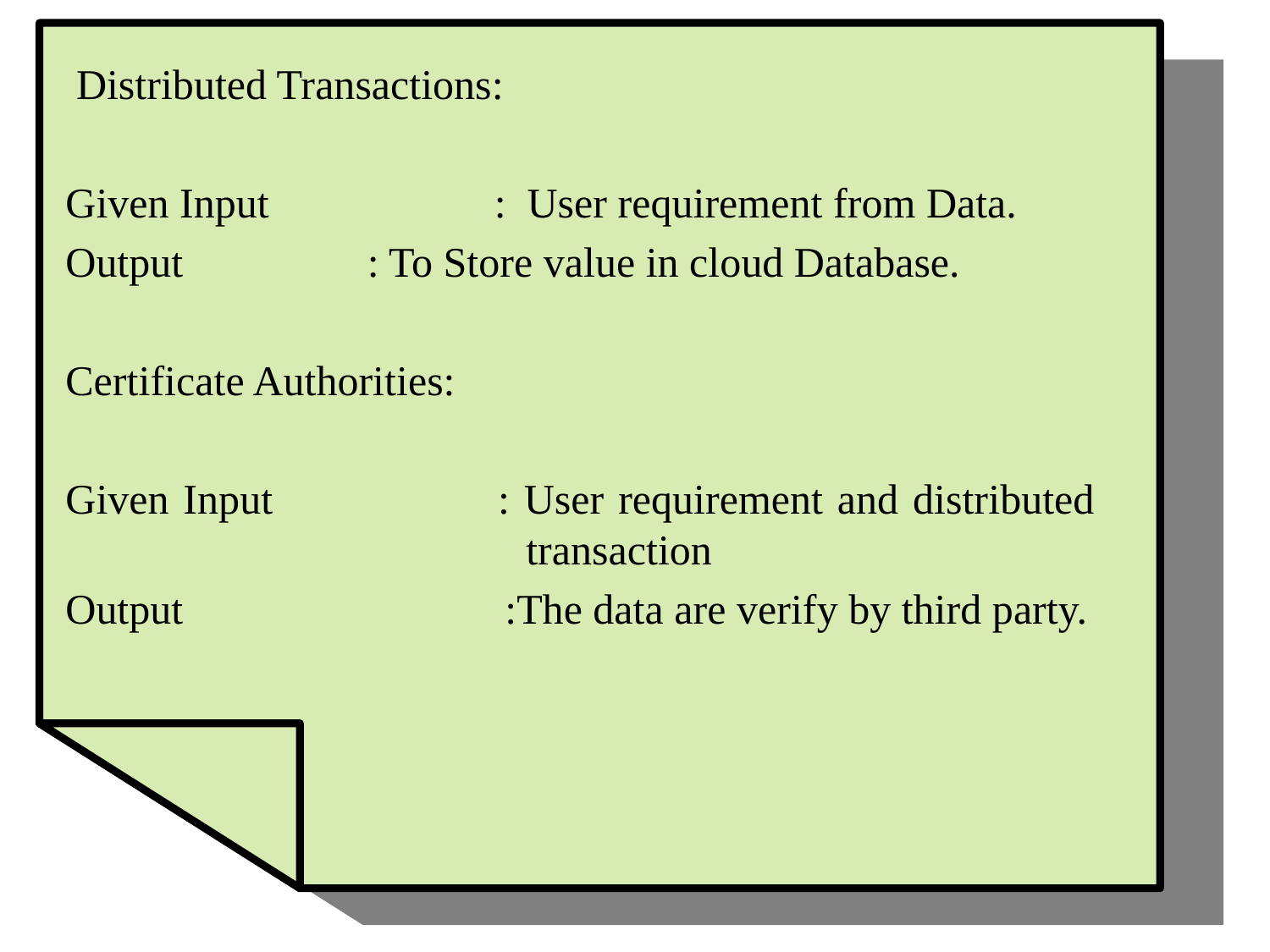

Distributed Transactions:

Given Input		:  User requirement from Data.
Output                	: To Store value in cloud Database.

Certificate Authorities:

Given Input		: User requirement and distributed 				   transaction
Output	                         :The data are verify by third party.